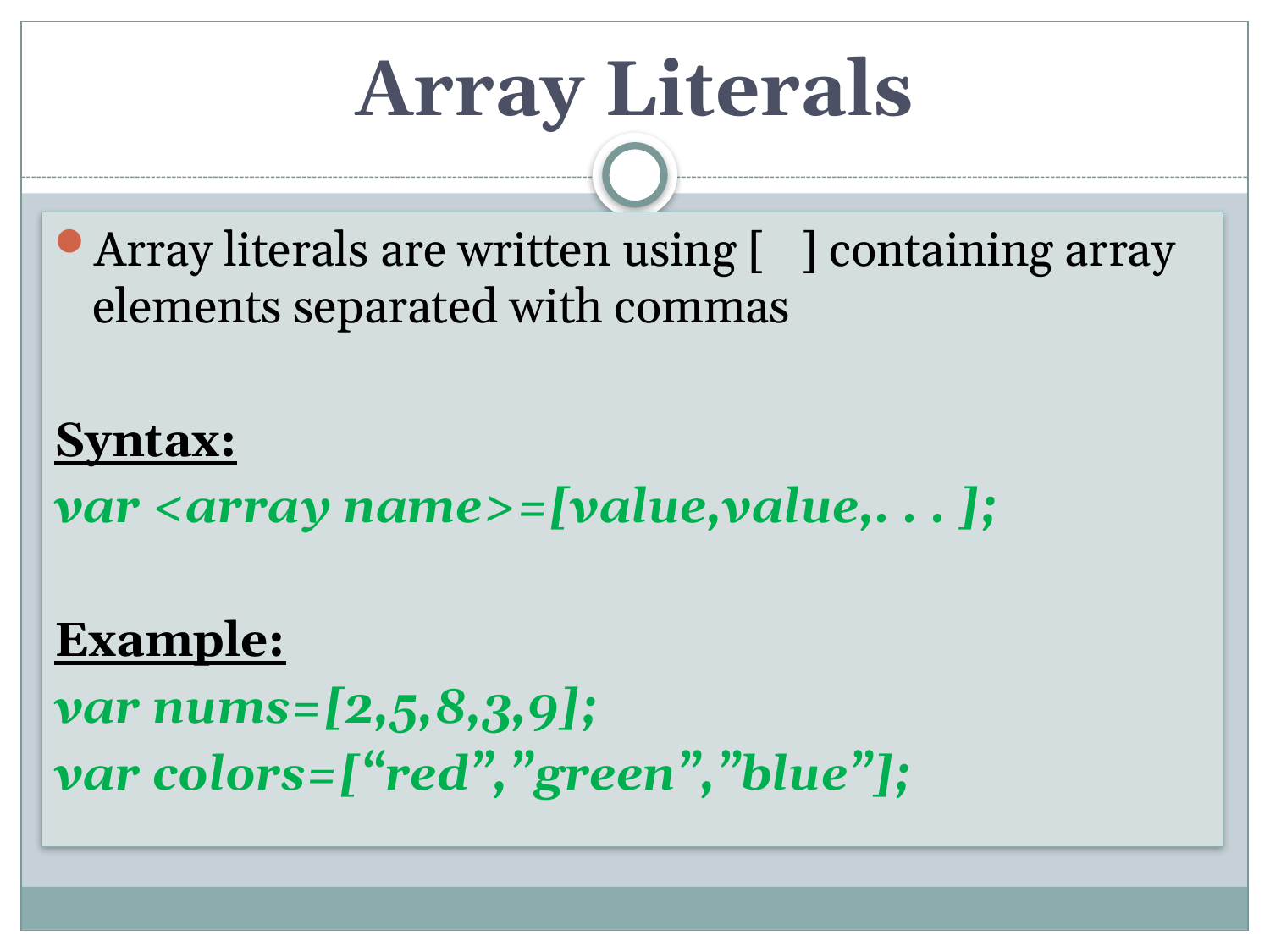

# Array Literals
Array literals are written using [   ] containing array elements separated with commas

Syntax:
var <array name>=[value,value,. . . ];

Example:
var nums=[2,5,8,3,9];
var colors=[“red”,”green”,”blue”];